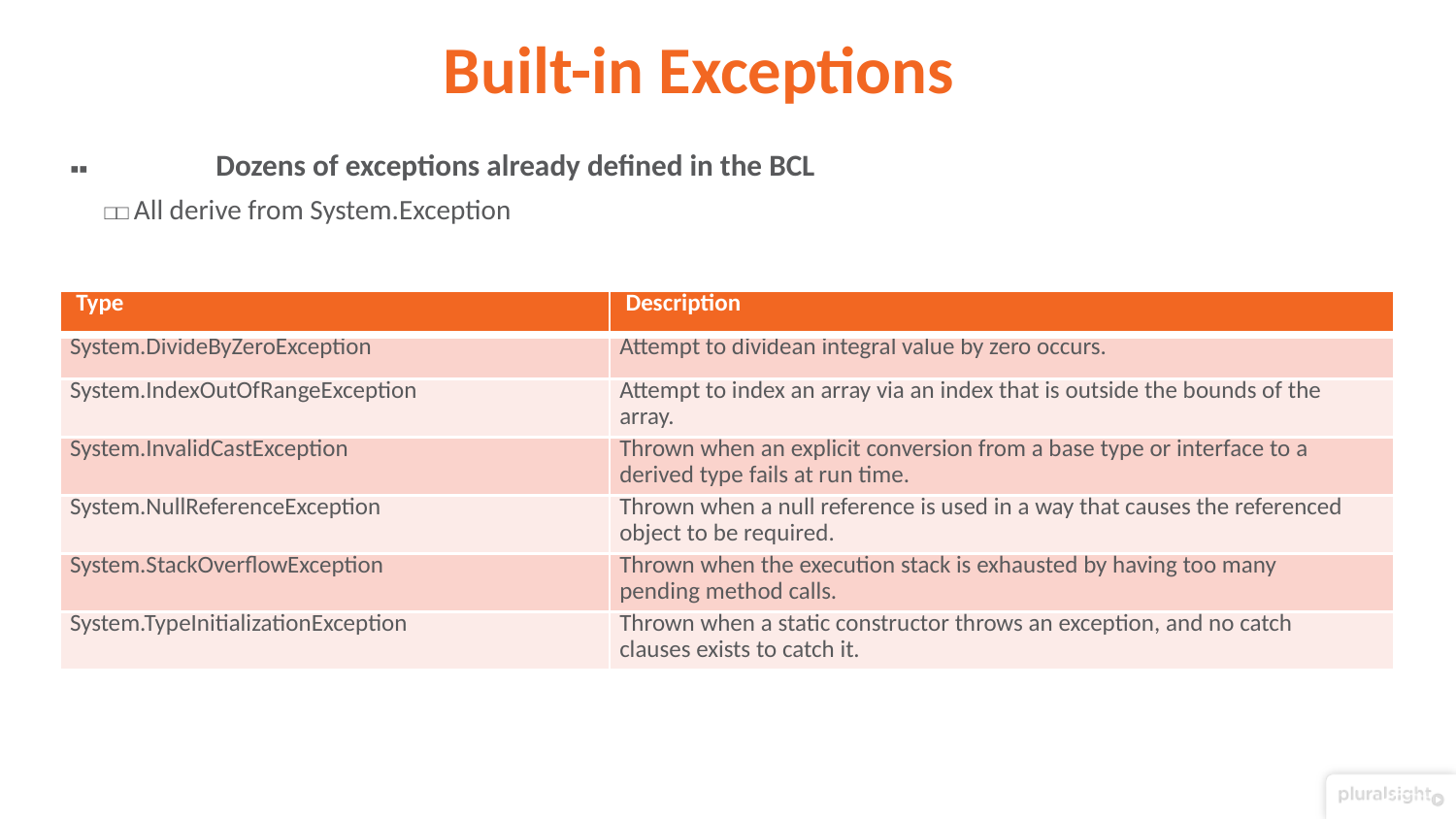

# Built-in Exceptions
▪▪	Dozens of exceptions already defined in the BCL
□□ All derive from System.Exception
| Type | Description |
| --- | --- |
| System.DivideByZeroException | Attempt to dividean integral value by zero occurs. |
| System.IndexOutOfRangeException | Attempt to index an array via an index that is outside the bounds of the array. |
| System.InvalidCastException | Thrown when an explicit conversion from a base type or interface to a derived type fails at run time. |
| System.NullReferenceException | Thrown when a null reference is used in a way that causes the referenced object to be required. |
| System.StackOverflowException | Thrown when the execution stack is exhausted by having too many pending method calls. |
| System.TypeInitializationException | Thrown when a static constructor throws an exception, and no catch clauses exists to catch it. |